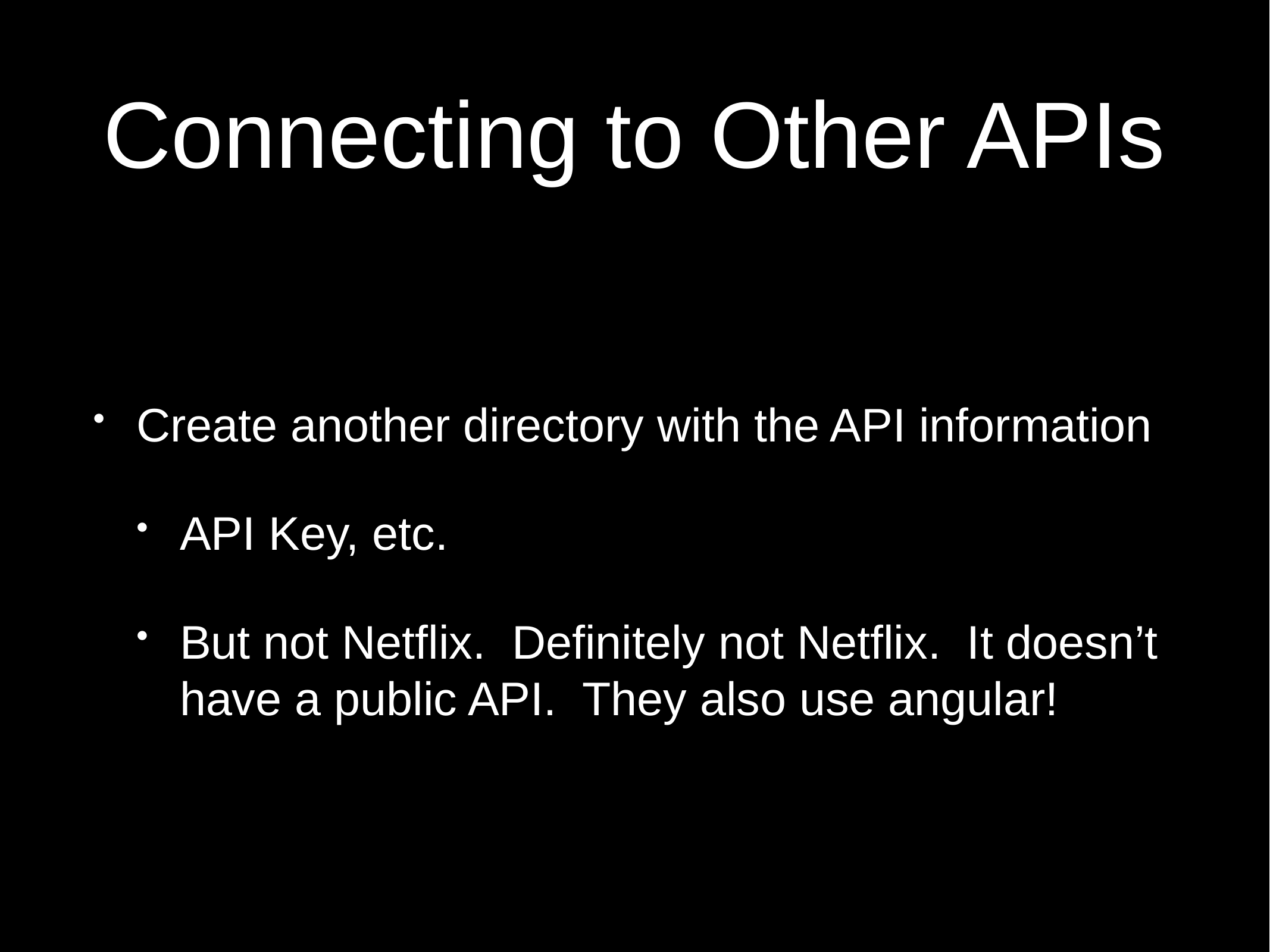

# Connecting to Other APIs
Create another directory with the API information
API Key, etc.
But not Netflix.  Definitely not Netflix.  It doesn’t have a public API.  They also use angular!